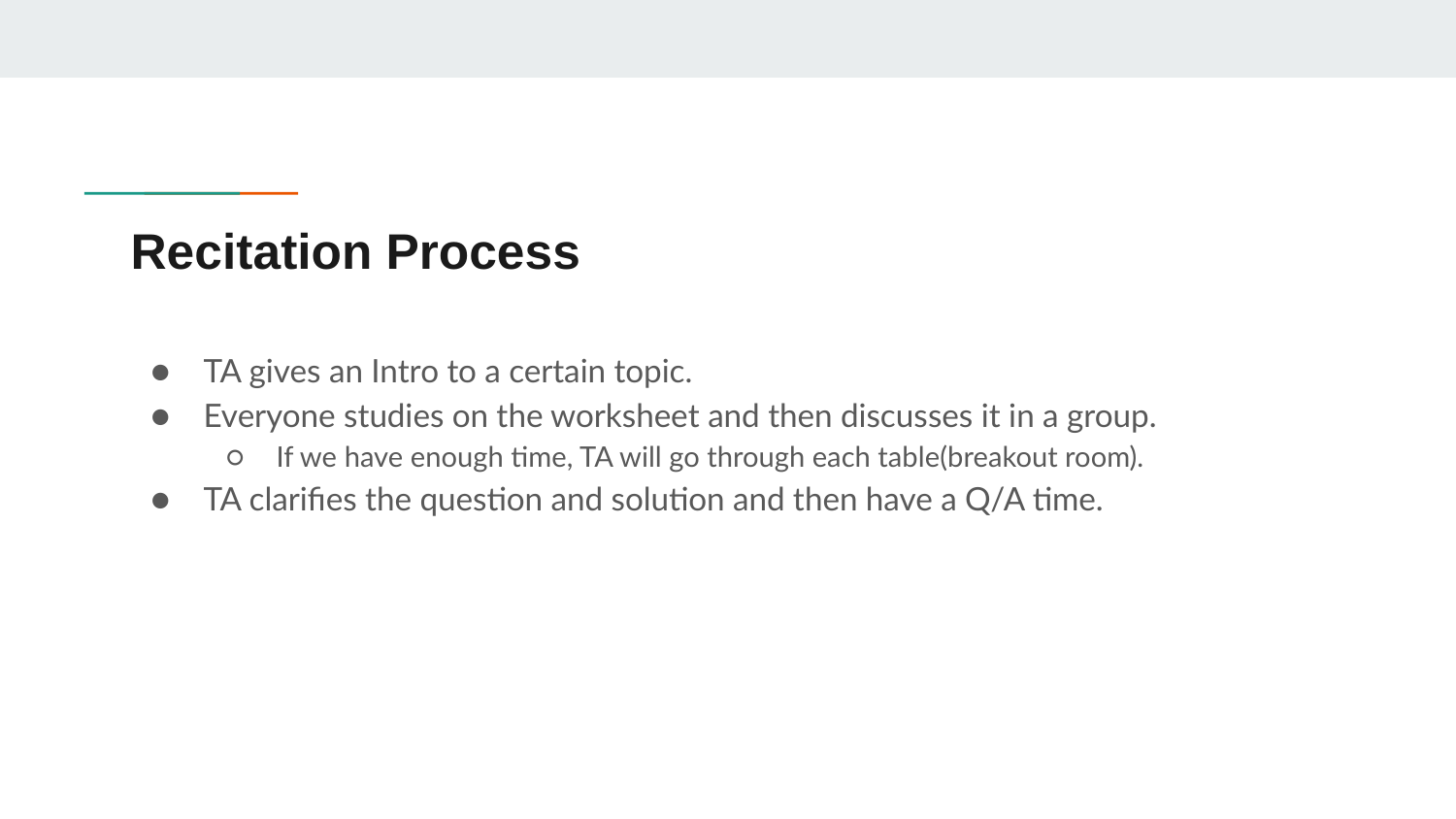

# Recitation Process
TA gives an Intro to a certain topic.
Everyone studies on the worksheet and then discusses it in a group.
If we have enough time, TA will go through each table(breakout room).
TA clarifies the question and solution and then have a Q/A time.